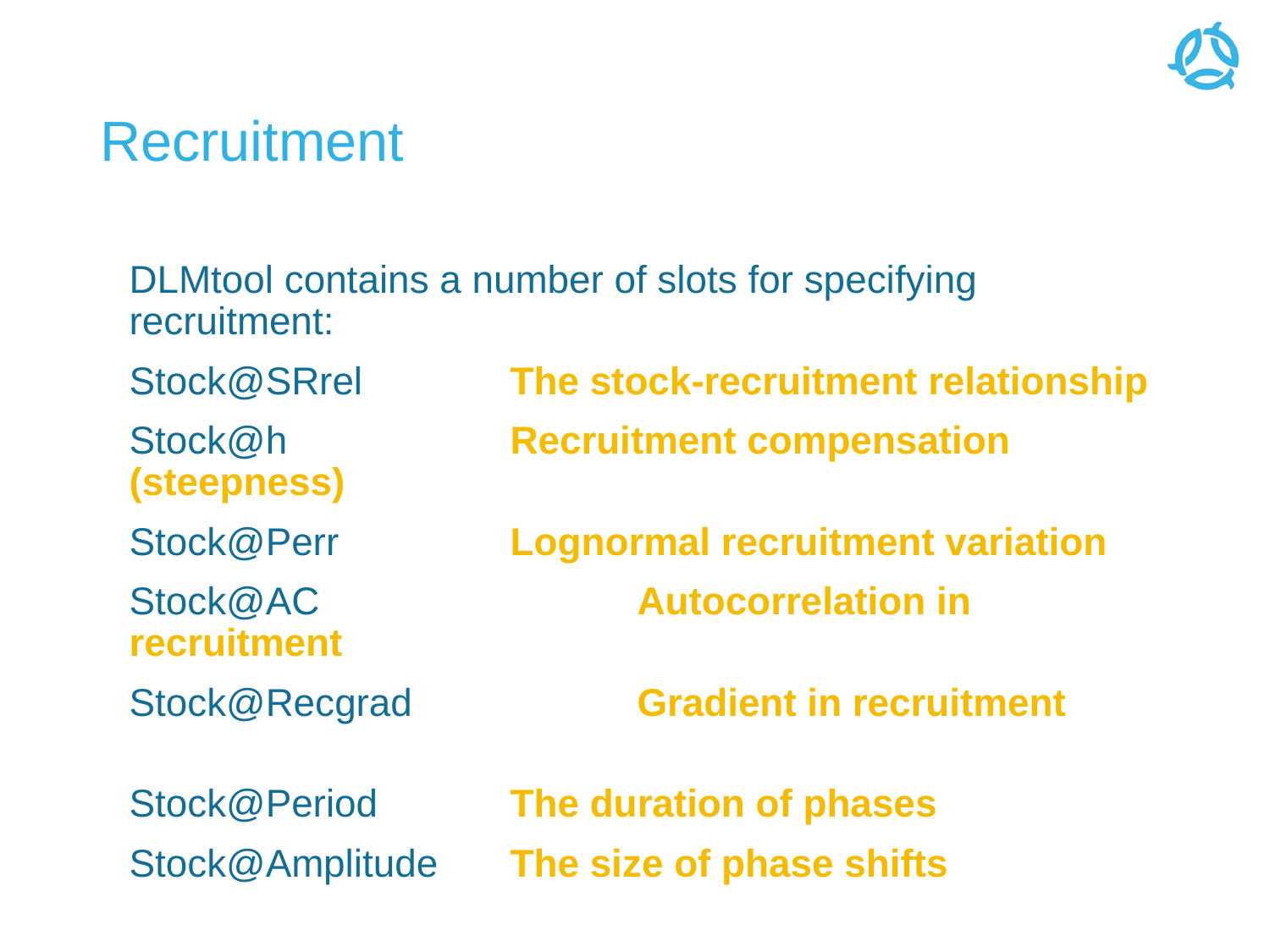

# Recruitment
DLMtool contains a number of slots for specifying recruitment:
Stock@SRrel	      	The stock-recruitment relationship
Stock@h                    	Recruitment compensation (steepness)
Stock@Perr		Lognormal recruitment variation
Stock@AC			Autocorrelation in recruitment
Stock@Recgrad          	Gradient in recruitment
Stock@Period		The duration of phases
Stock@Amplitude	The size of phase shifts